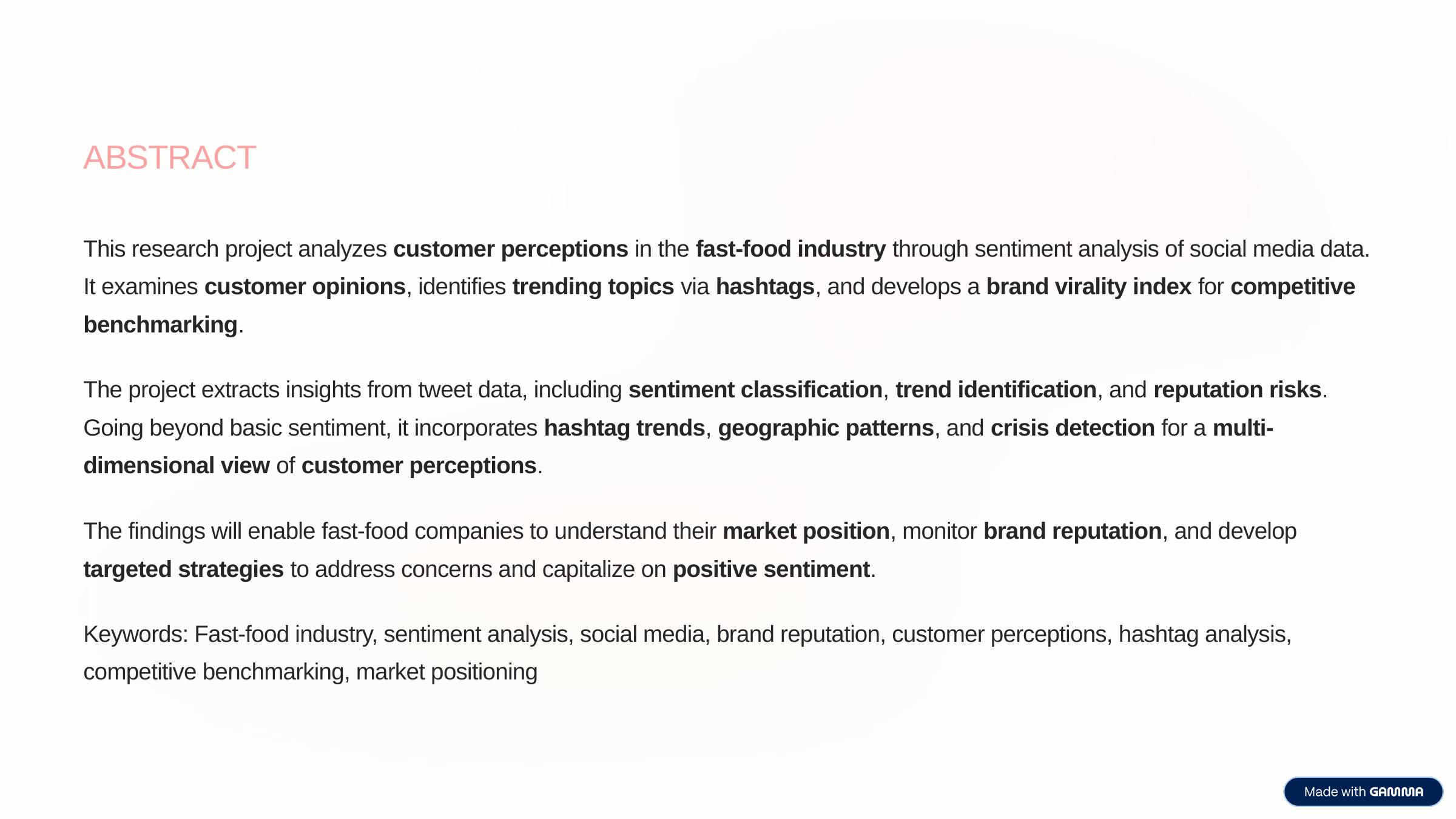

ABSTRACT
This research project analyzes customer perceptions in the fast-food industry through sentiment analysis of social media data. It examines customer opinions, identifies trending topics via hashtags, and develops a brand virality index for competitive benchmarking.
The project extracts insights from tweet data, including sentiment classification, trend identification, and reputation risks. Going beyond basic sentiment, it incorporates hashtag trends, geographic patterns, and crisis detection for a multi-dimensional view of customer perceptions.
The findings will enable fast-food companies to understand their market position, monitor brand reputation, and develop targeted strategies to address concerns and capitalize on positive sentiment.
Keywords: Fast-food industry, sentiment analysis, social media, brand reputation, customer perceptions, hashtag analysis, competitive benchmarking, market positioning